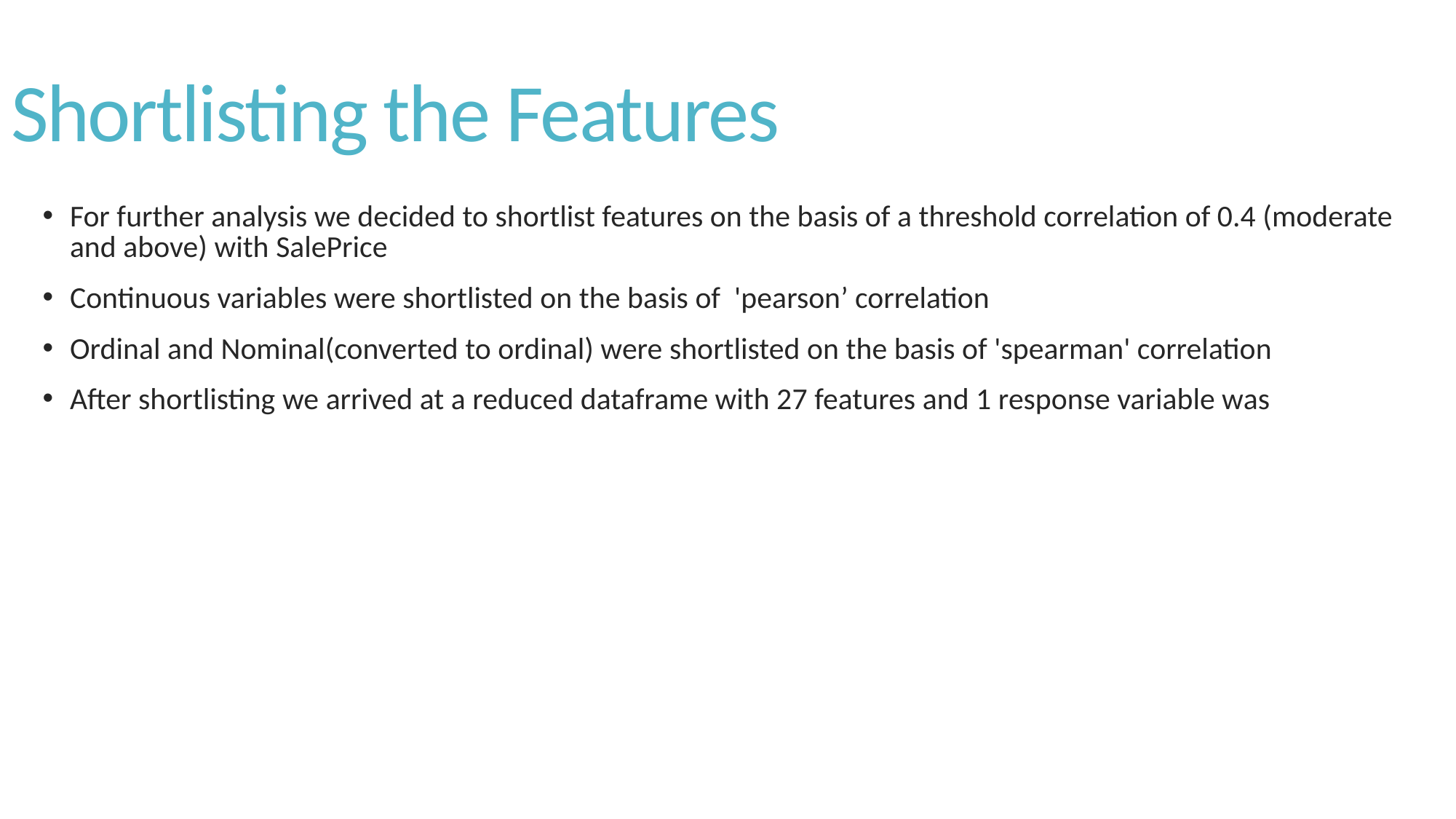

# Shortlisting the Features
For further analysis we decided to shortlist features on the basis of a threshold correlation of 0.4 (moderate and above) with SalePrice
Continuous variables were shortlisted on the basis of  'pearson’ correlation
Ordinal and Nominal(converted to ordinal) were shortlisted on the basis of 'spearman' correlation
After shortlisting we arrived at a reduced dataframe with 27 features and 1 response variable was